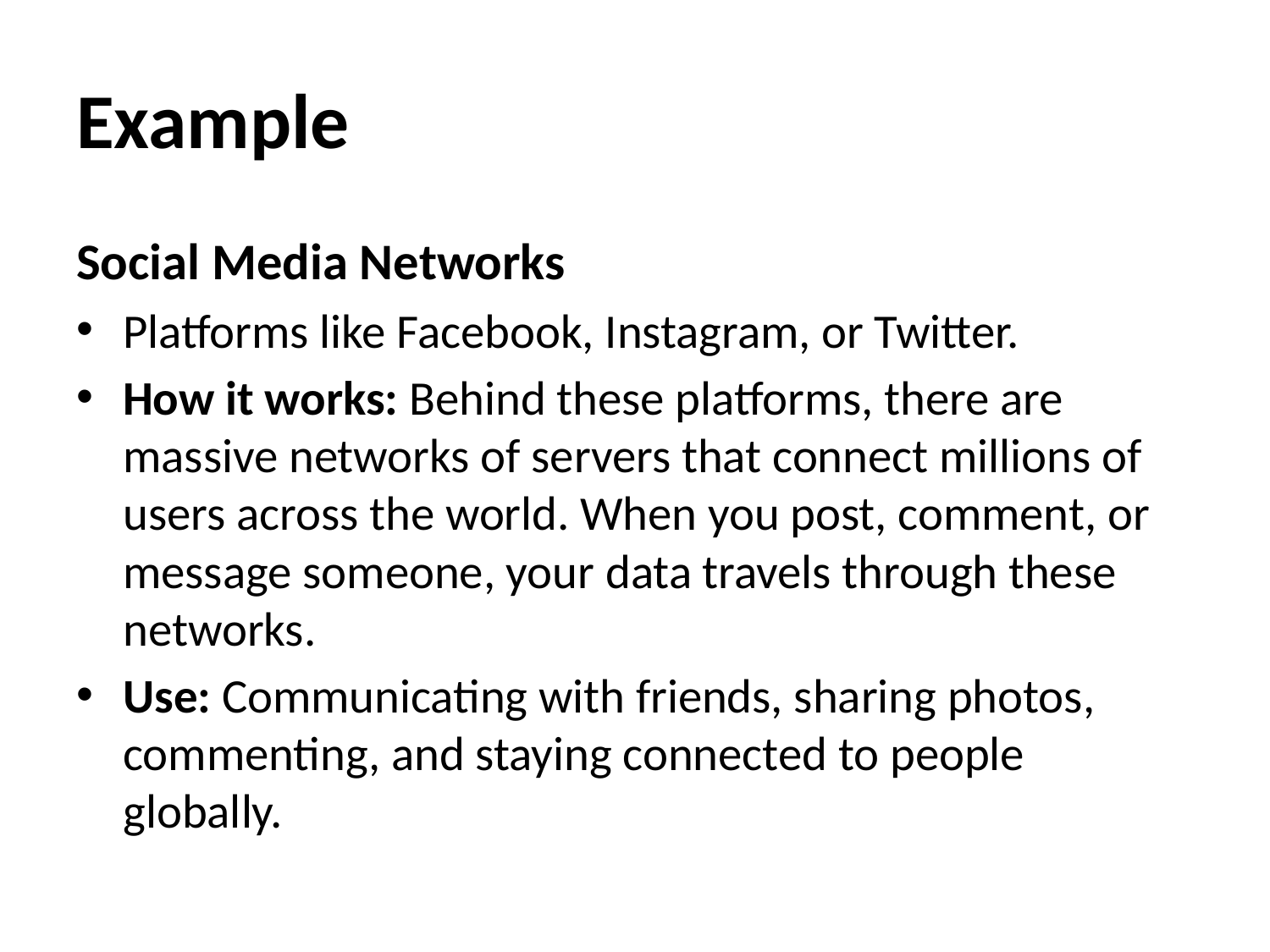

# Example
Social Media Networks
Platforms like Facebook, Instagram, or Twitter.
How it works: Behind these platforms, there are massive networks of servers that connect millions of users across the world. When you post, comment, or message someone, your data travels through these networks.
Use: Communicating with friends, sharing photos, commenting, and staying connected to people globally.